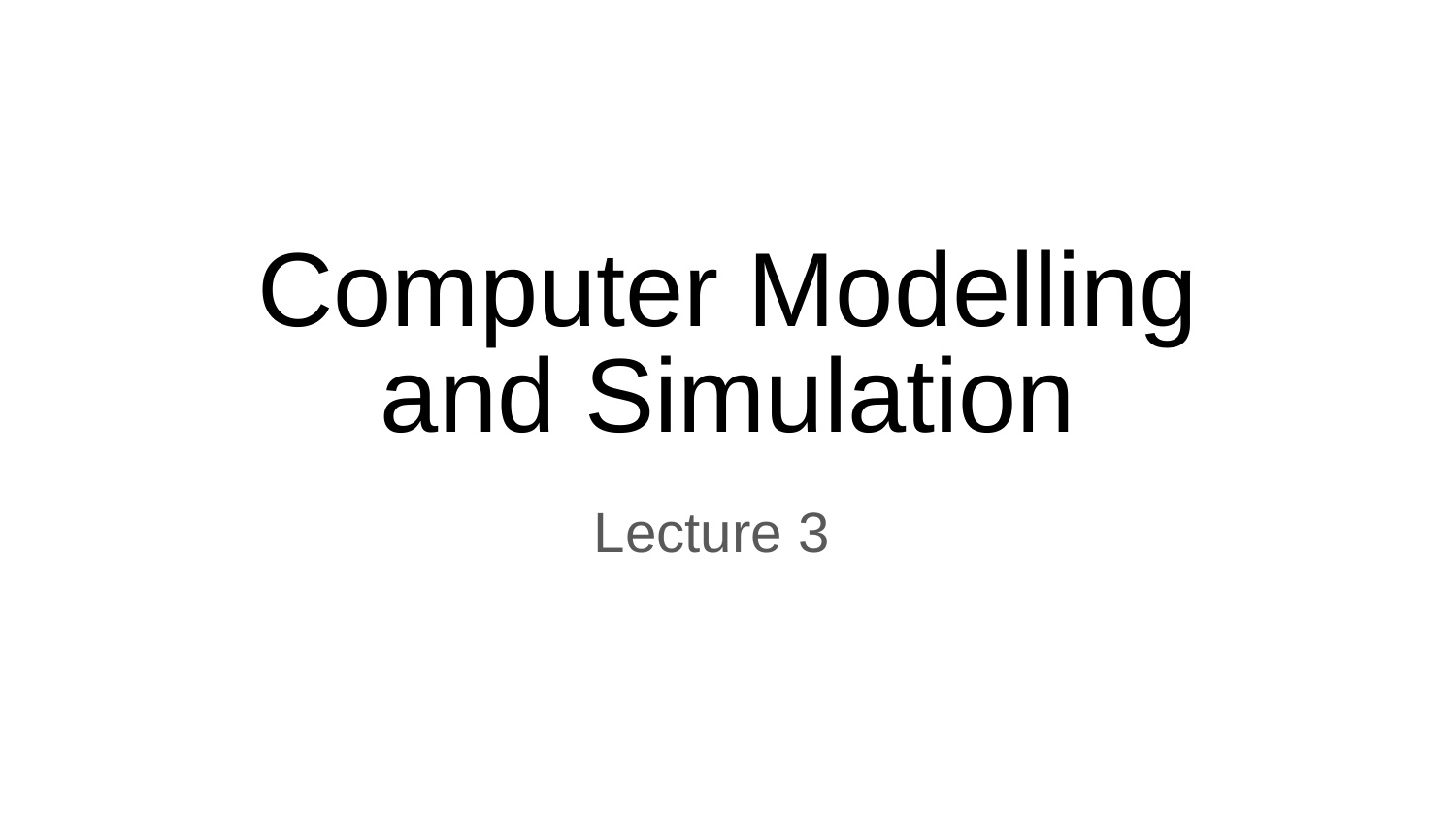

# Computer Modelling and Simulation
Lecture 3